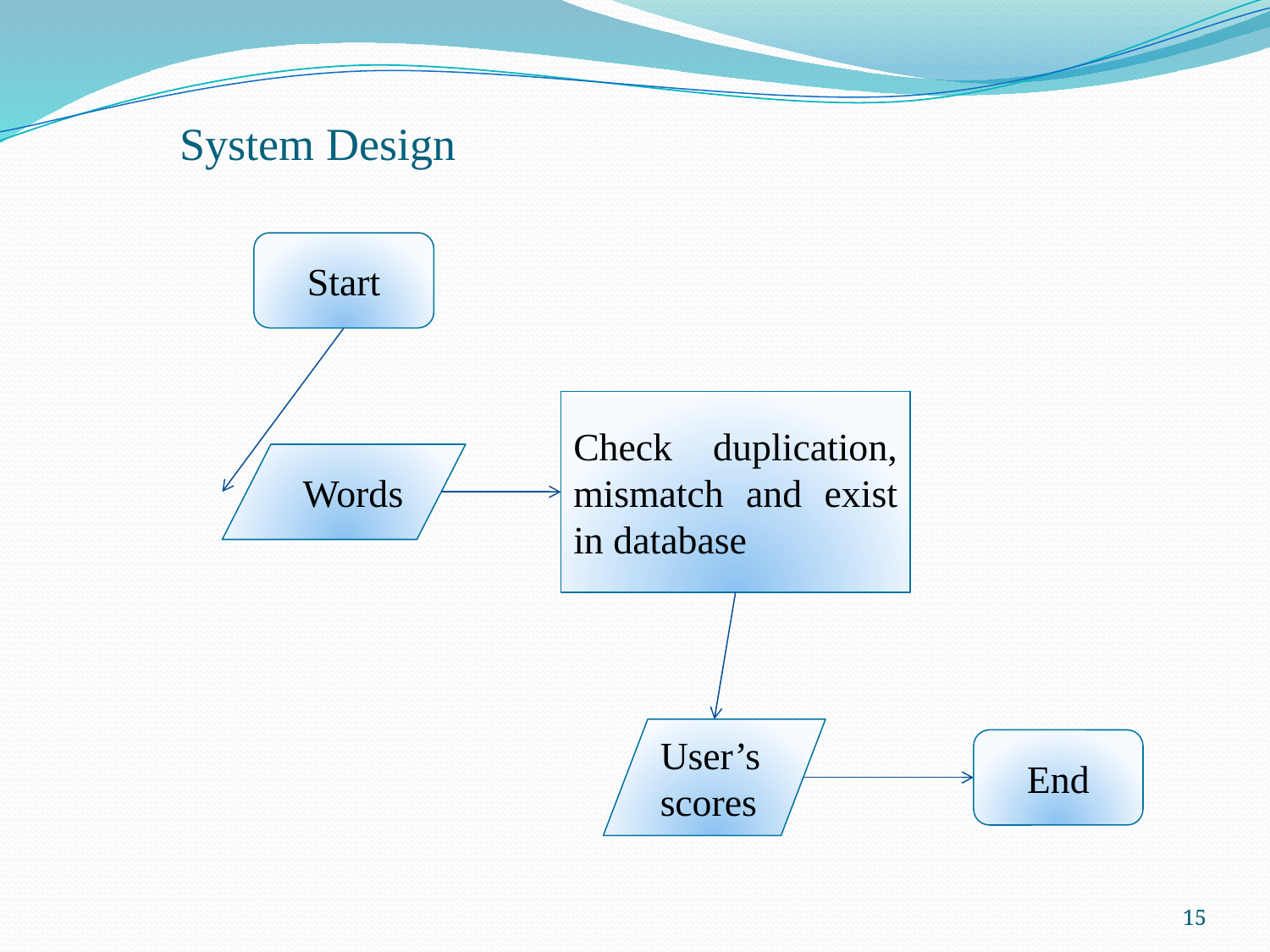

System Design
Start
Check duplication, mismatch and exist in database
  Words
User’s scores
End
15